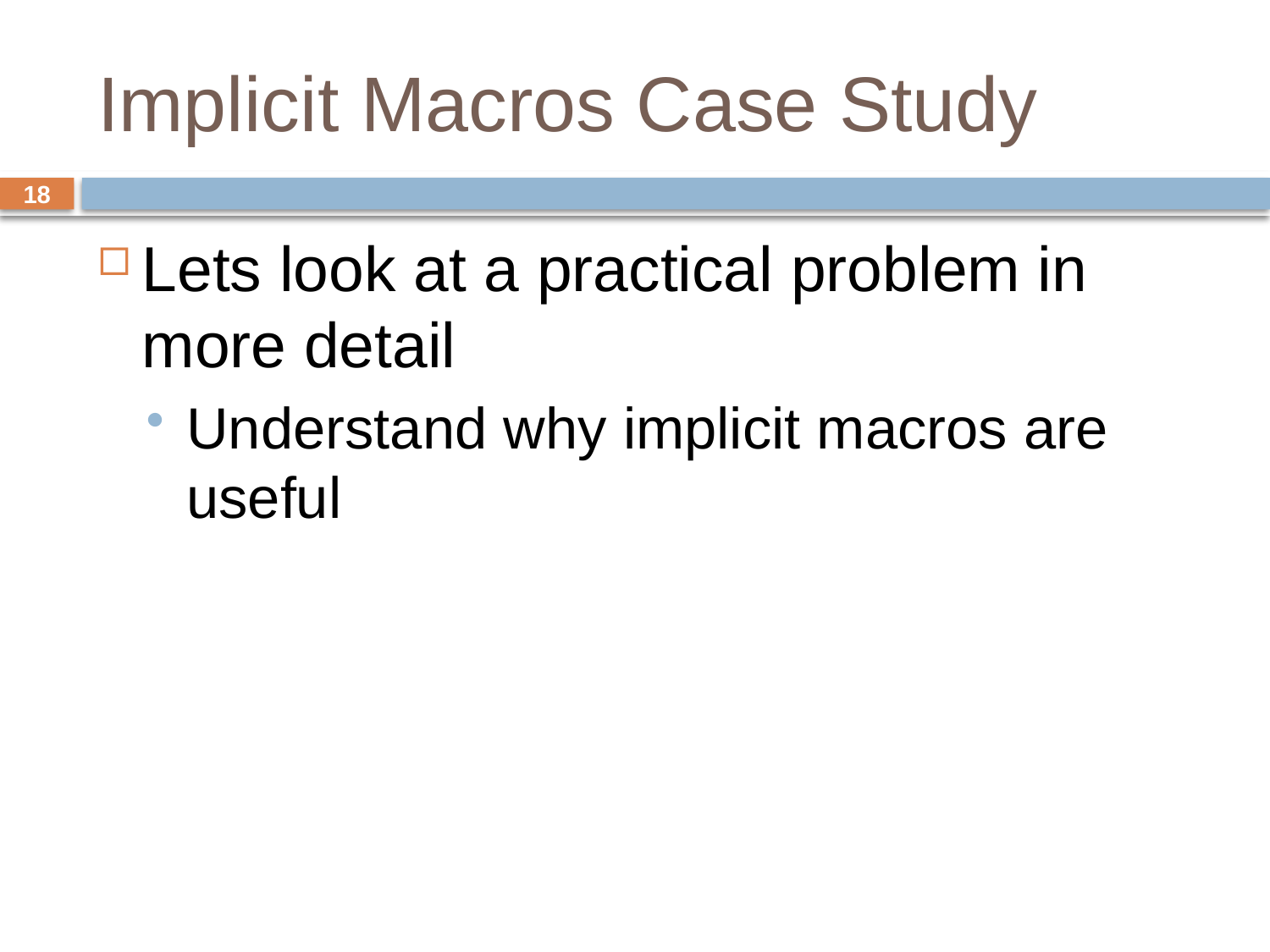

# Implicit Macros Case Study
18
Lets look at a practical problem in more detail
Understand why implicit macros are useful